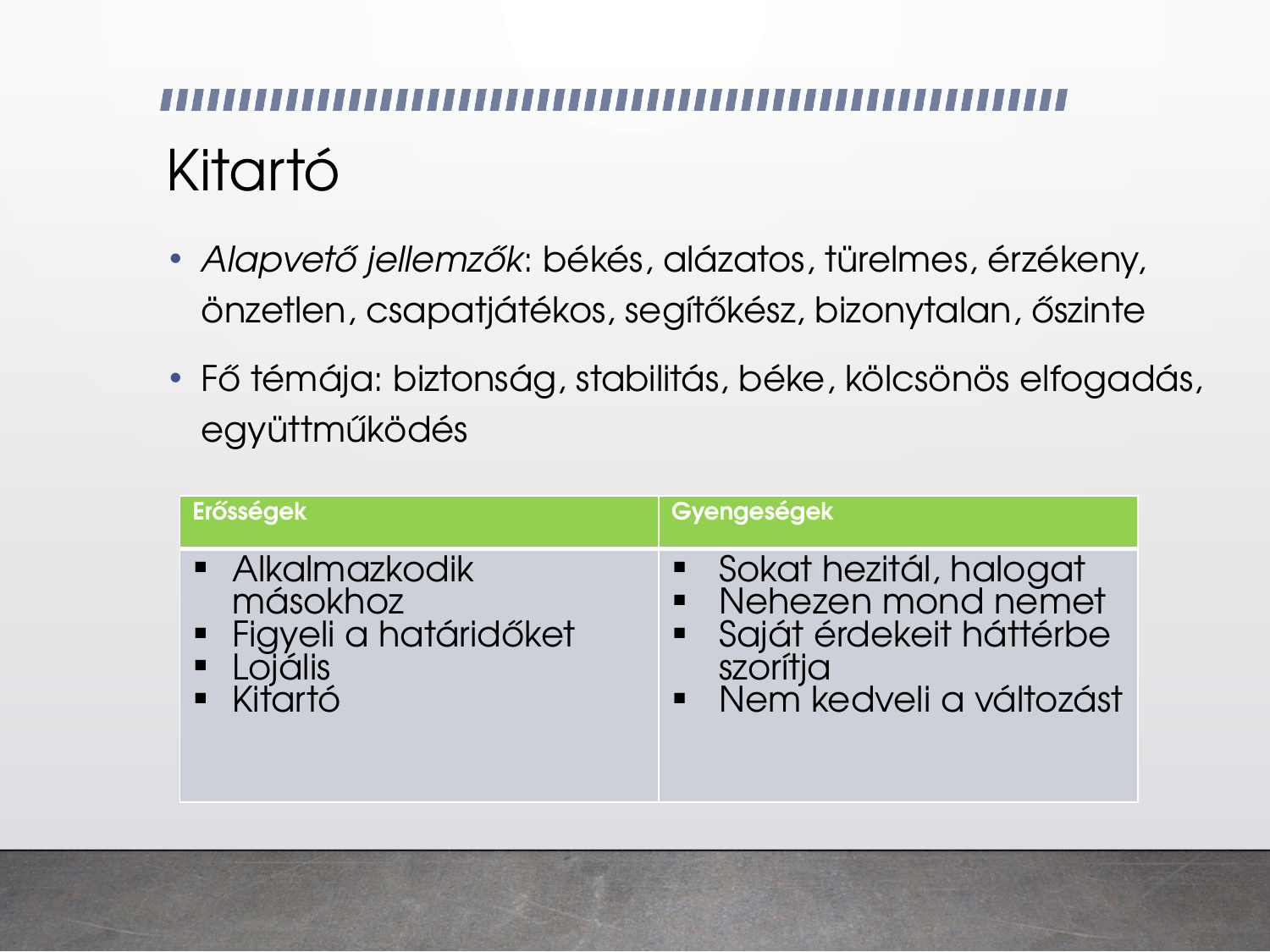

# Kitartó
Alapvető jellemzők: békés, alázatos, türelmes, érzékeny, önzetlen, csapatjátékos, segítőkész, bizonytalan, őszinte
Fő témája: biztonság, stabilitás, béke, kölcsönös elfogadás, együttműködés

| Erősségek | Gyengeségek |
| --- | --- |
| Alkalmazkodik másokhoz Figyeli a határidőket Lojális Kitartó | Sokat hezitál, halogat Nehezen mond nemet Saját érdekeit háttérbe szorítja Nem kedveli a változást |